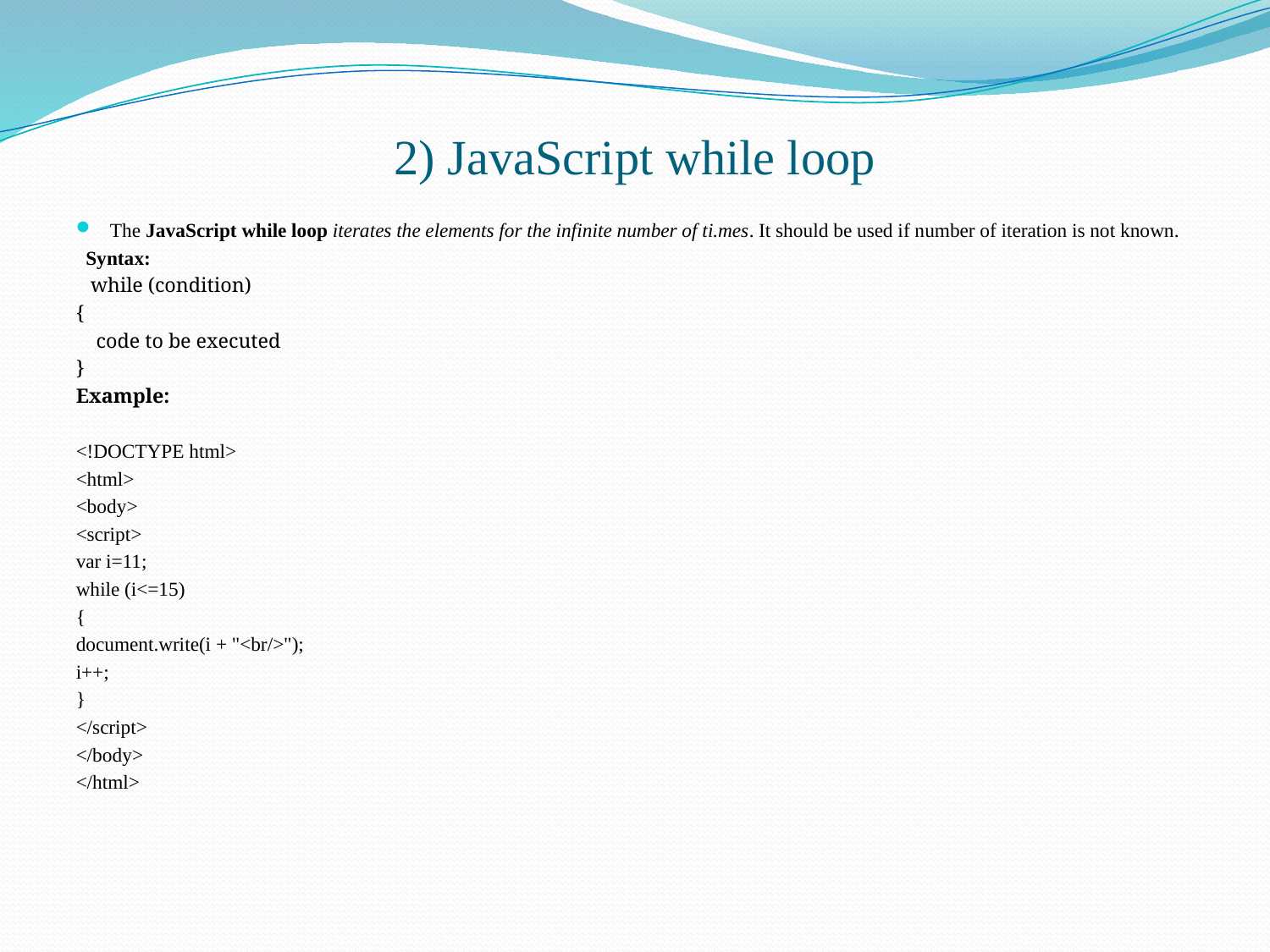

# 2) JavaScript while loop
The JavaScript while loop iterates the elements for the infinite number of ti.mes. It should be used if number of iteration is not known.
  Syntax:
   while (condition)
{
    code to be executed
}
Example:

<!DOCTYPE html>
<html>
<body>
<script>
var i=11;
while (i<=15)
{
document.write(i + "<br/>");
i++;
}
</script>
</body>
</html>